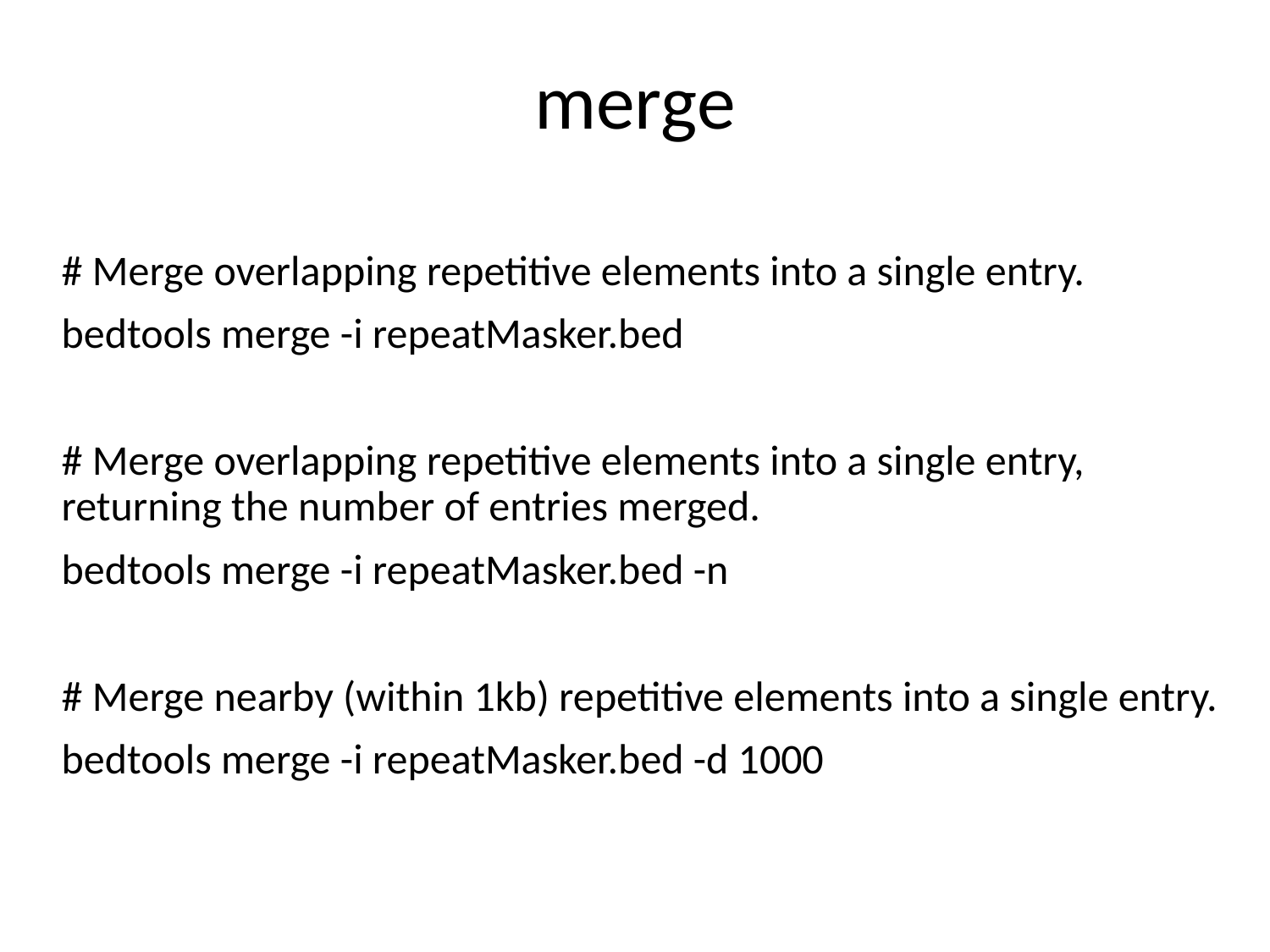

# merge

# Merge overlapping repetitive elements into a single entry.
bedtools merge -i repeatMasker.bed

# Merge overlapping repetitive elements into a single entry, returning the number of entries merged.
bedtools merge -i repeatMasker.bed -n

# Merge nearby (within 1kb) repetitive elements into a single entry.
bedtools merge -i repeatMasker.bed -d 1000